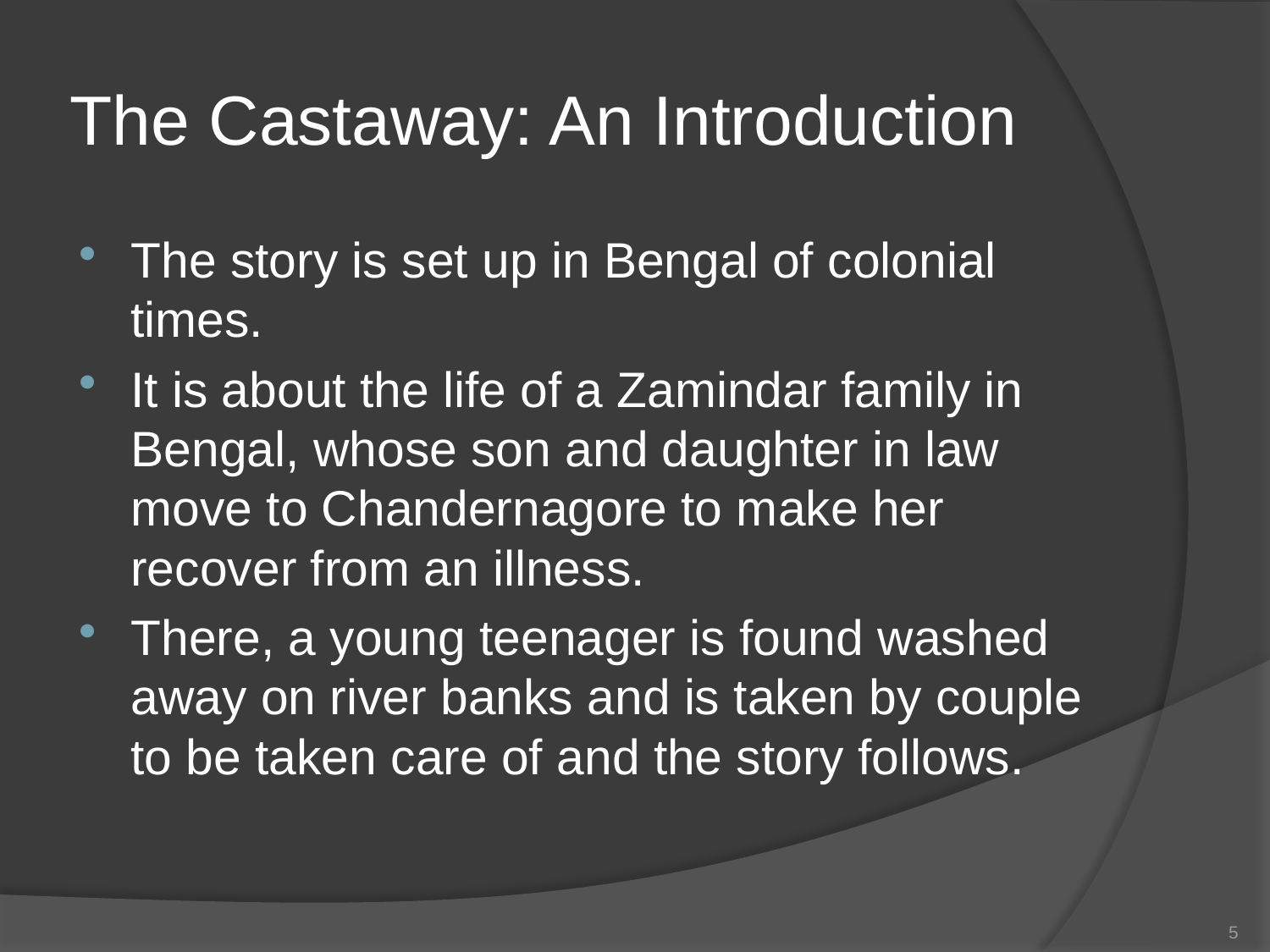

# The Castaway: An Introduction
The story is set up in Bengal of colonial times.
It is about the life of a Zamindar family in Bengal, whose son and daughter in law move to Chandernagore to make her recover from an illness.
There, a young teenager is found washed away on river banks and is taken by couple to be taken care of and the story follows.
5